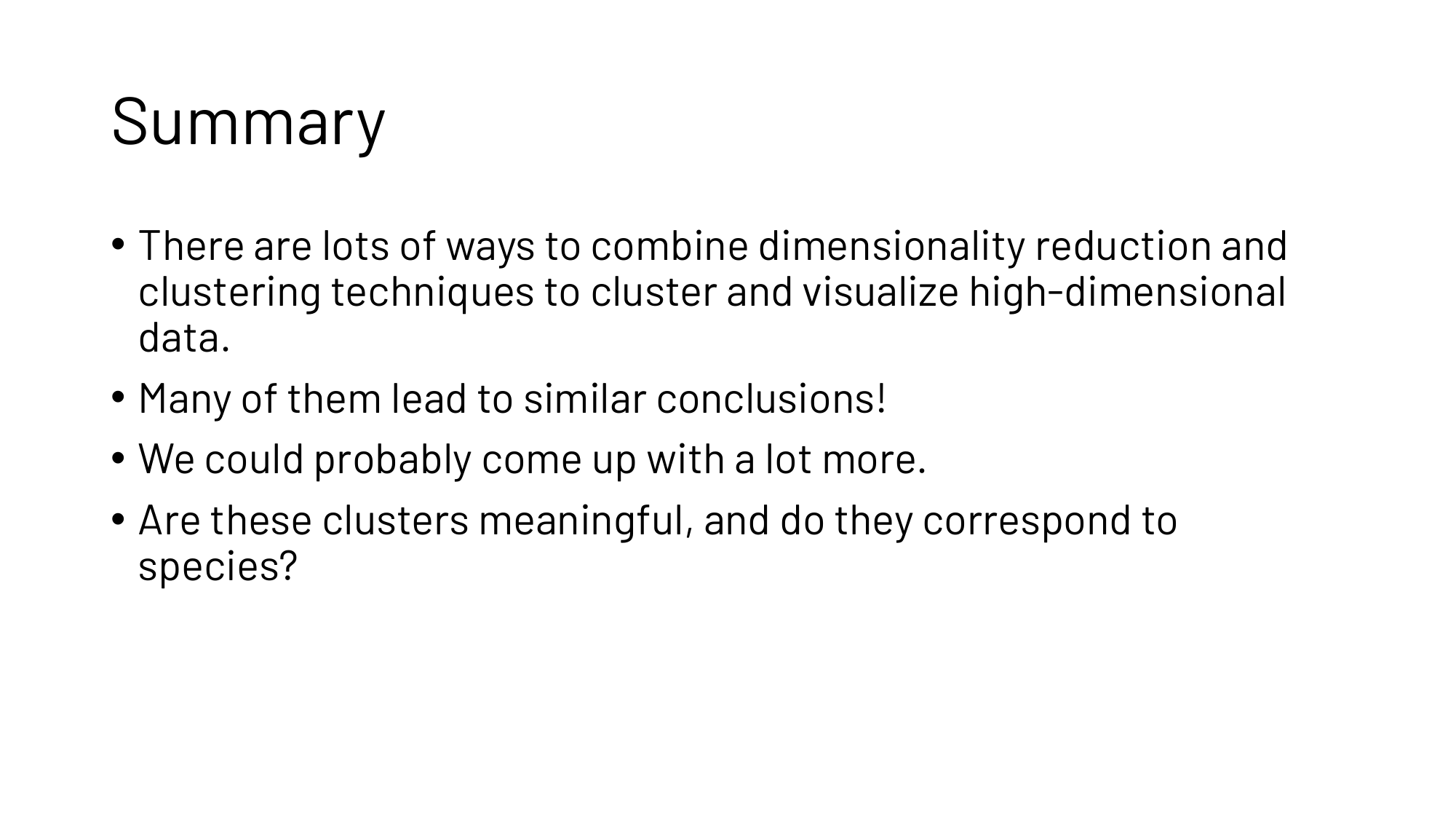

# Summary
There are lots of ways to combine dimensionality reduction and clustering techniques to cluster and visualize high-dimensional data.
Many of them lead to similar conclusions!
We could probably come up with a lot more.
Are these clusters meaningful, and do they correspond to species?